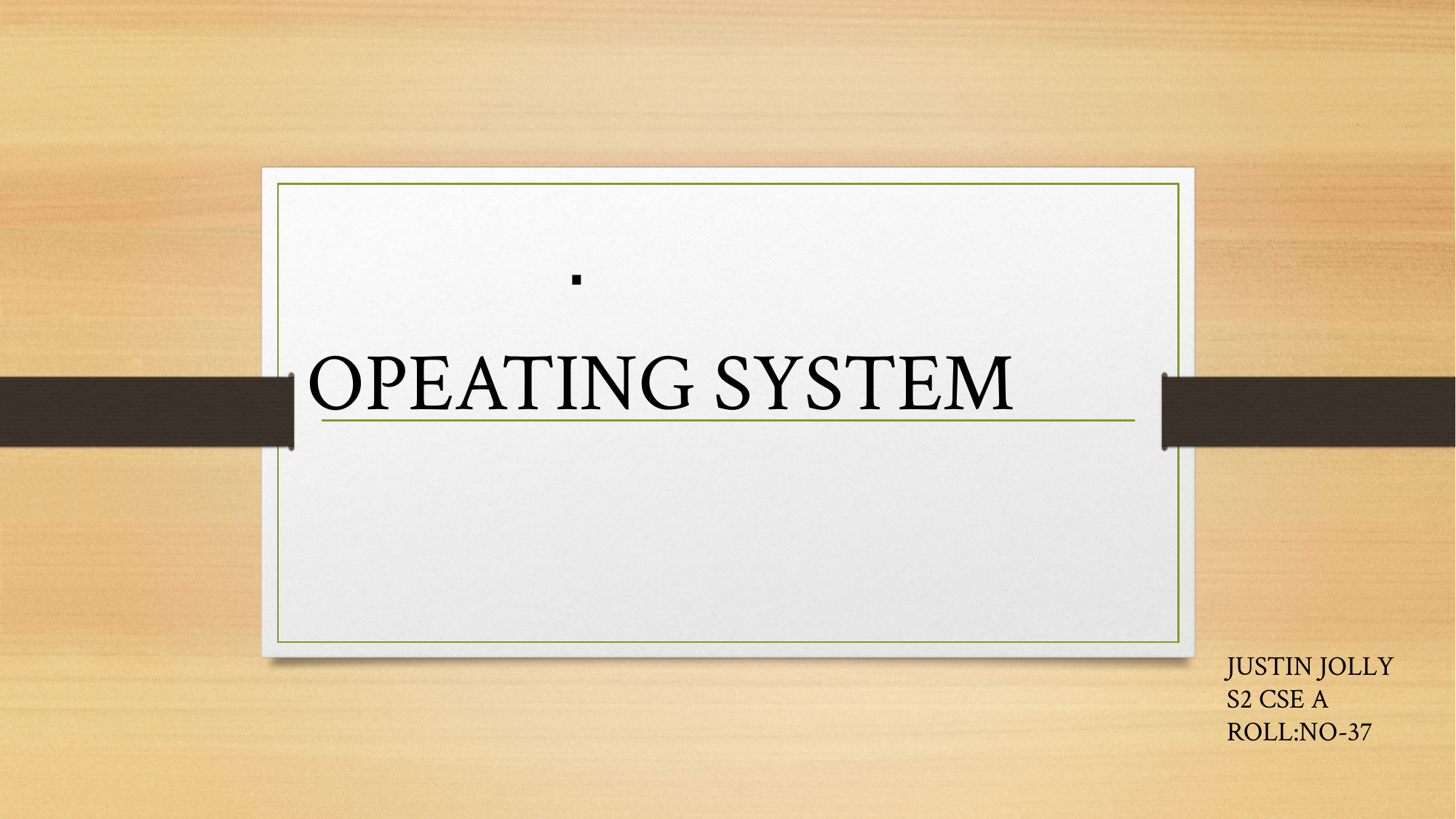

.
OPEATING SYSTEM

JUSTIN JOLLY
S2 CSE A
ROLL:NO-37